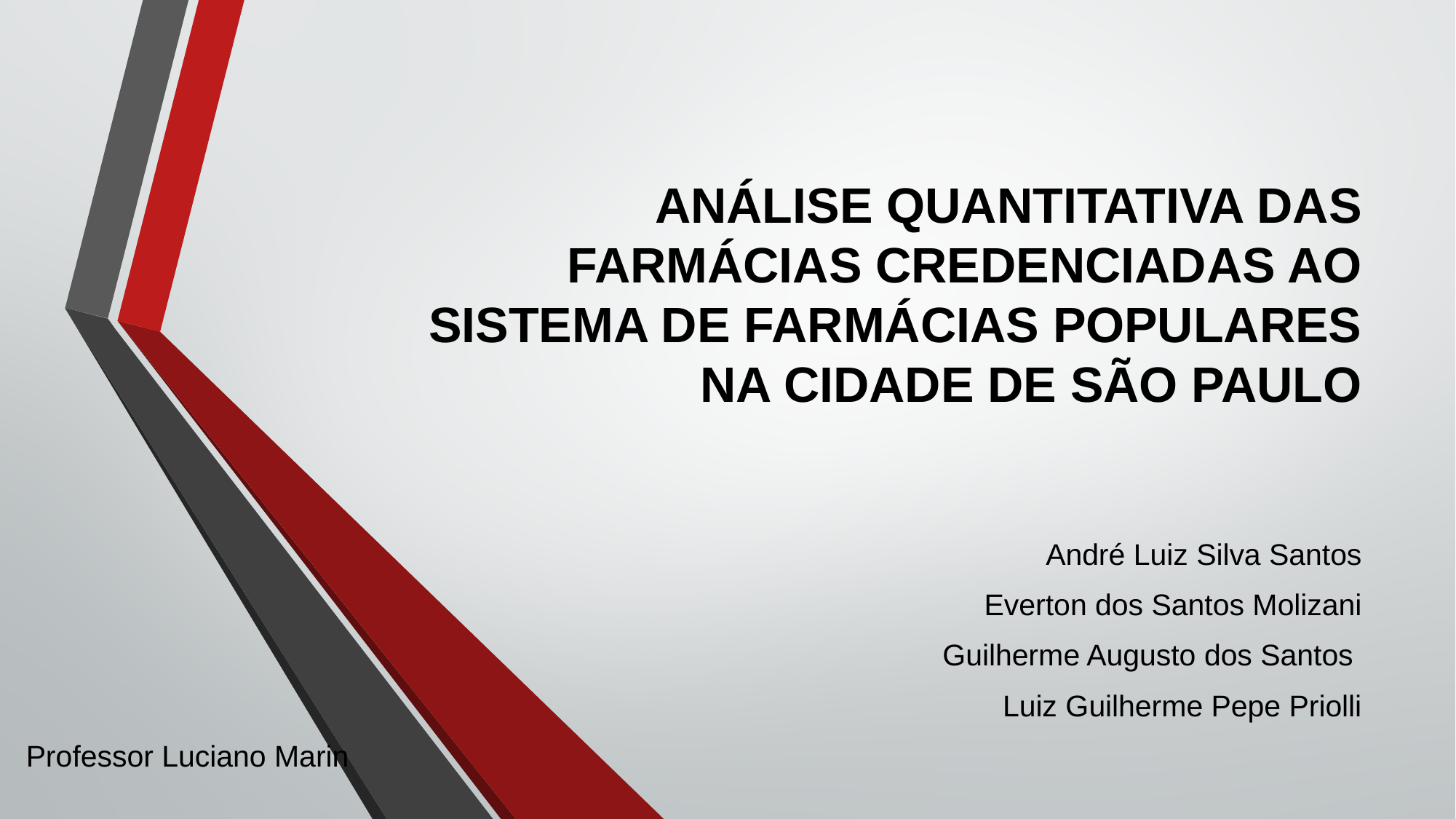

# ANÁLISE QUANTITATIVA DAS FARMÁCIAS CREDENCIADAS AO SISTEMA DE FARMÁCIAS POPULARES NA CIDADE DE SÃO PAULO
André Luiz Silva Santos
Everton dos Santos Molizani
Guilherme Augusto dos Santos
Luiz Guilherme Pepe Priolli
Professor Luciano Marin